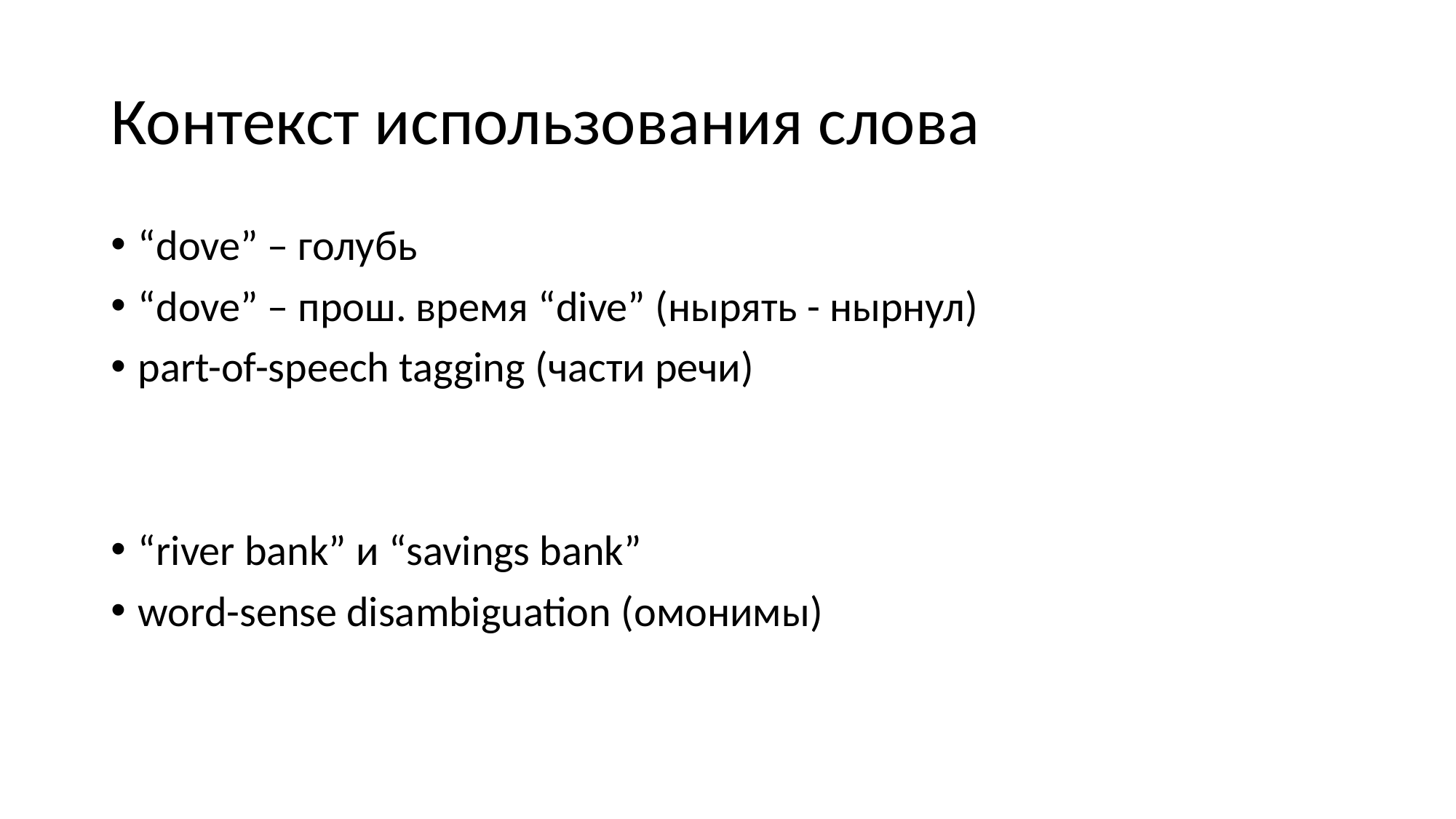

# Контекст использования слова
“dove” – голубь
“dove” – прош. время “dive” (нырять - нырнул)
part-of-speech tagging (части речи)

“river bank” и “savings bank”
word-sense disambiguation (омонимы)